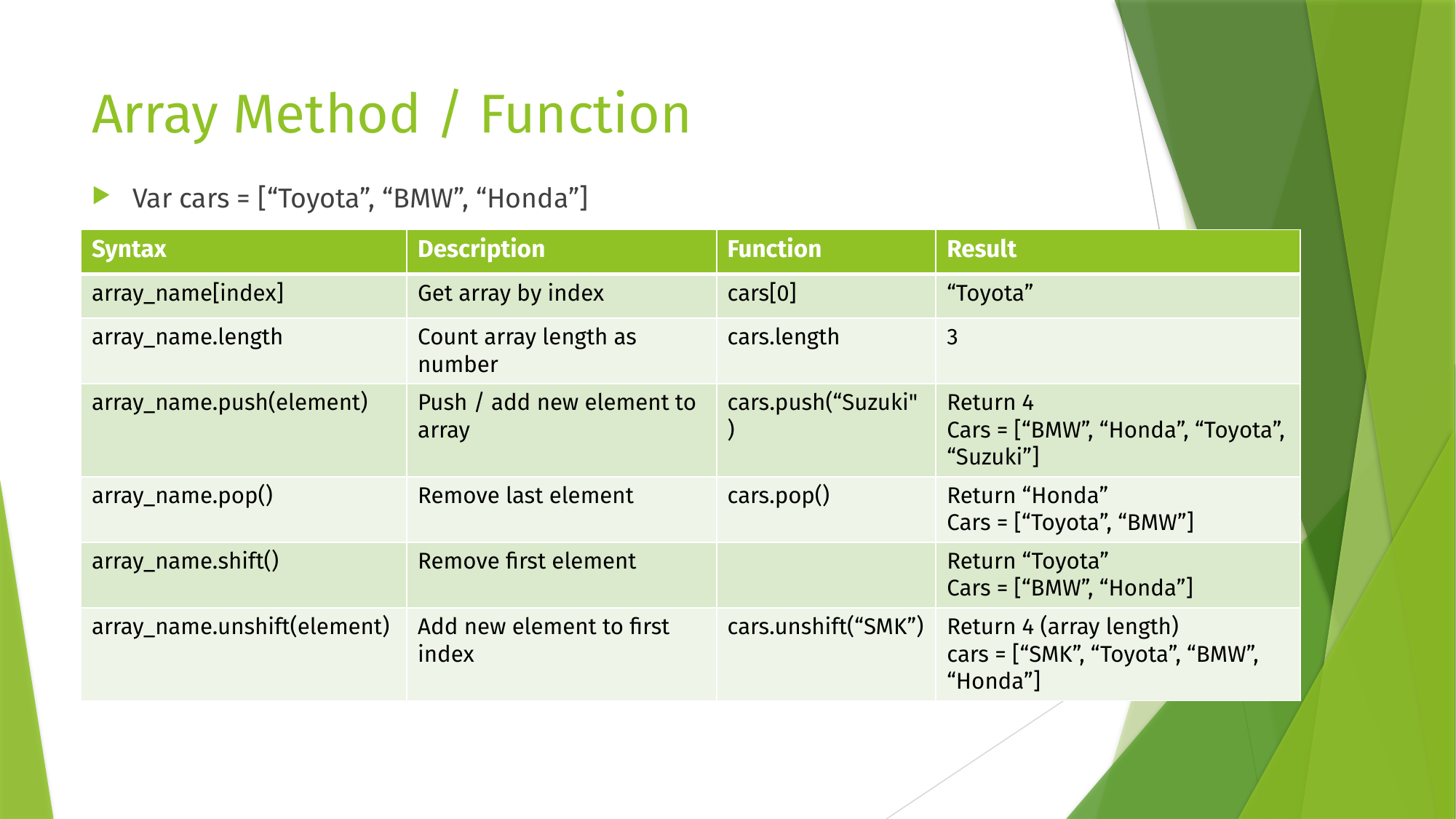

# Array Method / Function
Var cars = [“Toyota”, “BMW”, “Honda”]
| Syntax | Description | Function | Result |
| --- | --- | --- | --- |
| array\_name[index] | Get array by index | cars[0] | “Toyota” |
| array\_name.length | Count array length as number | cars.length | 3 |
| array\_name.push(element) | Push / add new element to array | cars.push(“Suzuki") | Return 4 Cars = [“BMW”, “Honda”, “Toyota”, “Suzuki”] |
| array\_name.pop() | Remove last element | cars.pop() | Return “Honda” Cars = [“Toyota”, “BMW”] |
| array\_name.shift() | Remove first element |  | Return “Toyota” Cars = [“BMW”, “Honda”] |
| array\_name.unshift(element) | Add new element to first index | cars.unshift(“SMK”) | Return 4 (array length) cars = [“SMK”, “Toyota”, “BMW”, “Honda”] |